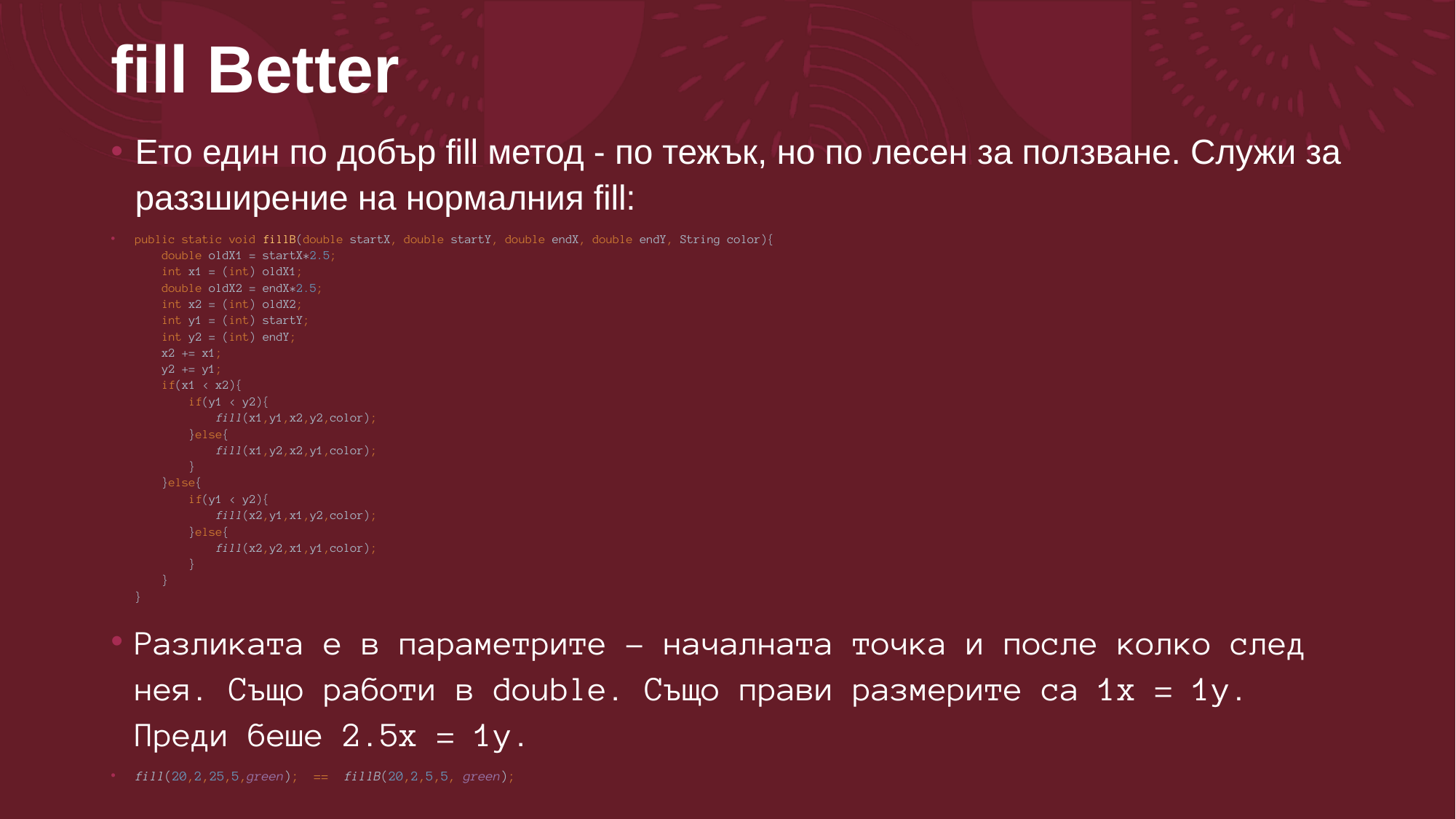

# fill Better
Ето един по добър fill метод - по тежък, но по лесен за ползване. Служи за раззширение на нормалния fill:
public static void fillB(double startX, double startY, double endX, double endY, String color){
    double oldX1 = startX*2.5;
    int x1 = (int) oldX1;
    double oldX2 = endX*2.5;
    int x2 = (int) oldX2;
    int y1 = (int) startY;
    int y2 = (int) endY;
    x2 += x1;
    y2 += y1;
    if(x1 < x2){
        if(y1 < y2){
            fill(x1,y1,x2,y2,color);
        }else{
            fill(x1,y2,x2,y1,color);
        }
    }else{
        if(y1 < y2){
            fill(x2,y1,x1,y2,color);
        }else{
            fill(x2,y2,x1,y1,color);
        }
    }
}
Разликата е в параметрите - началната точка и после колко след нея. Също работи в double. Също прави размерите са 1х = 1у. Преди беше 2.5х = 1у.
fill(20,2,25,5,green);  ==  fillB(20,2,5,5, green);